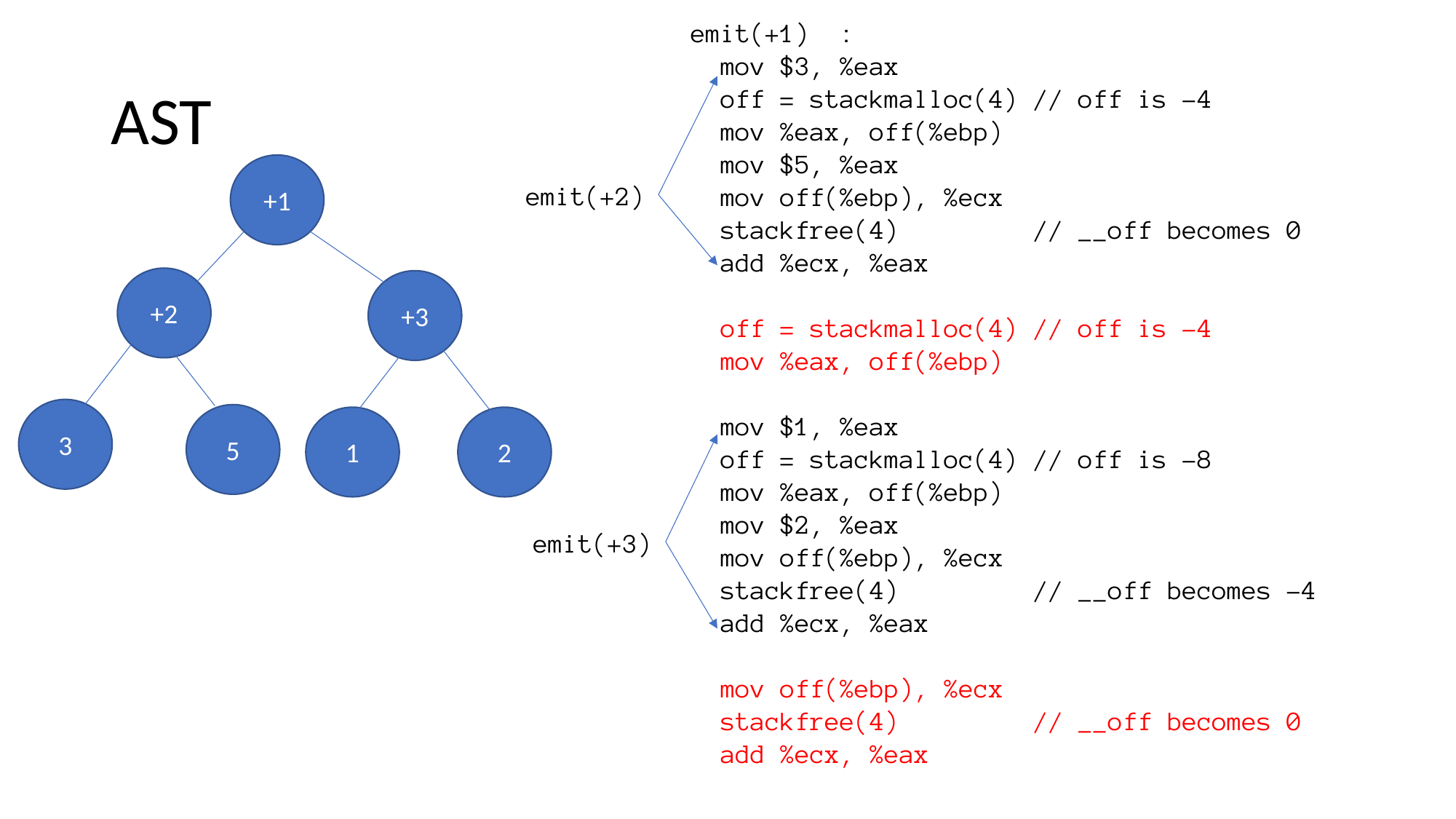

emit(+1)  :
  mov $3, %eax
  off = stackmalloc(4) // off is -4
  mov %eax, off(%ebp)
  mov $5, %eax
  mov off(%ebp), %ecx
  stackfree(4)         // __off becomes 0
  add %ecx, %eax

  off = stackmalloc(4) // off is -4
  mov %eax, off(%ebp)

  mov $1, %eax
  off = stackmalloc(4) // off is -8
  mov %eax, off(%ebp)
  mov $2, %eax
  mov off(%ebp), %ecx
  stackfree(4)         // __off becomes -4
  add %ecx, %eax

  mov off(%ebp), %ecx
  stackfree(4)         // __off becomes 0
  add %ecx, %eax

# AST
+1
emit(+2)
+2
+3
3
5
1
2
emit(+3)